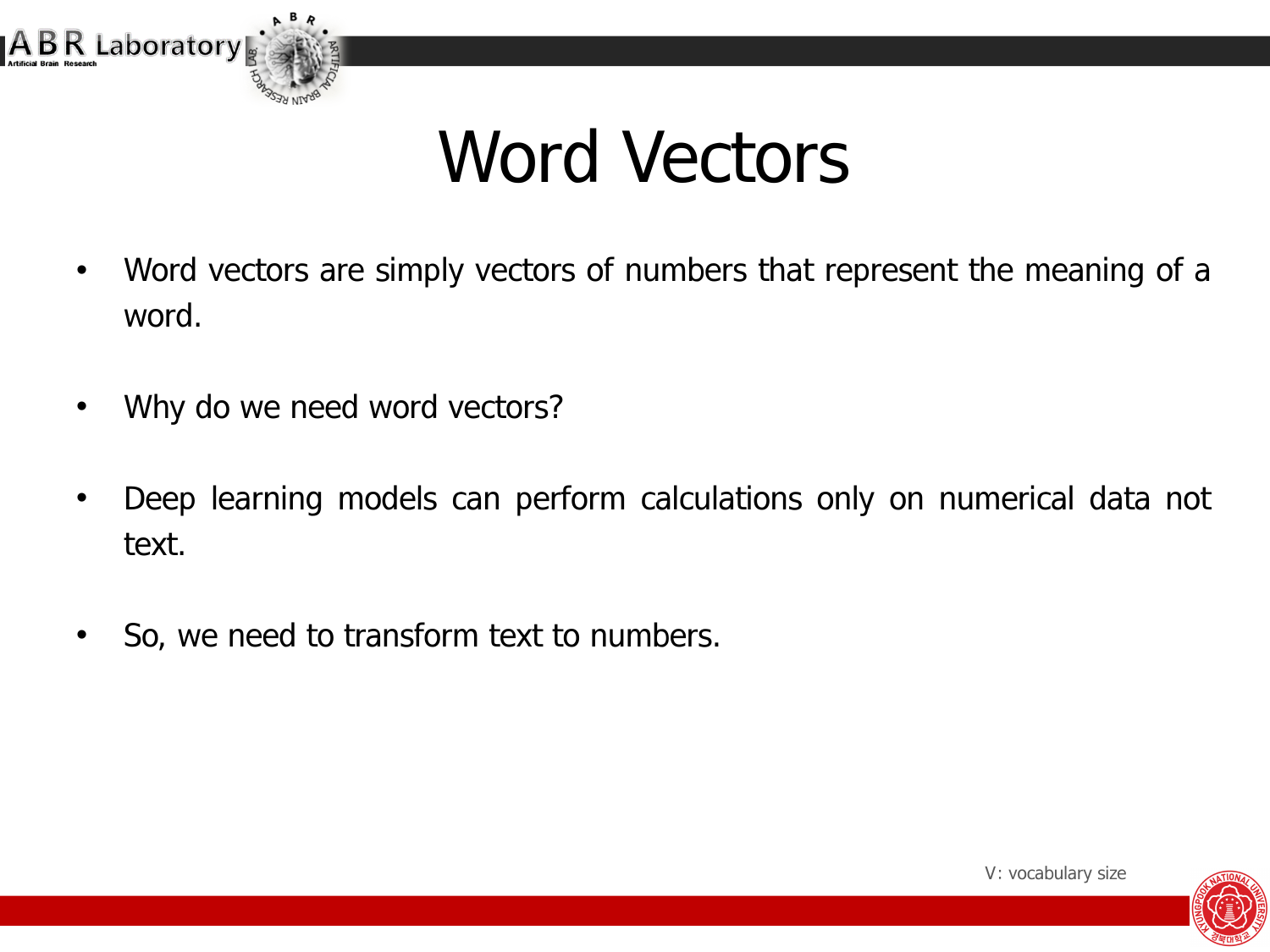

# Word Vectors
Word vectors are simply vectors of numbers that represent the meaning of a word.

Why do we need word vectors?

Deep learning models can perform calculations only on numerical data not text.

So, we need to transform text to numbers.

V: vocabulary size